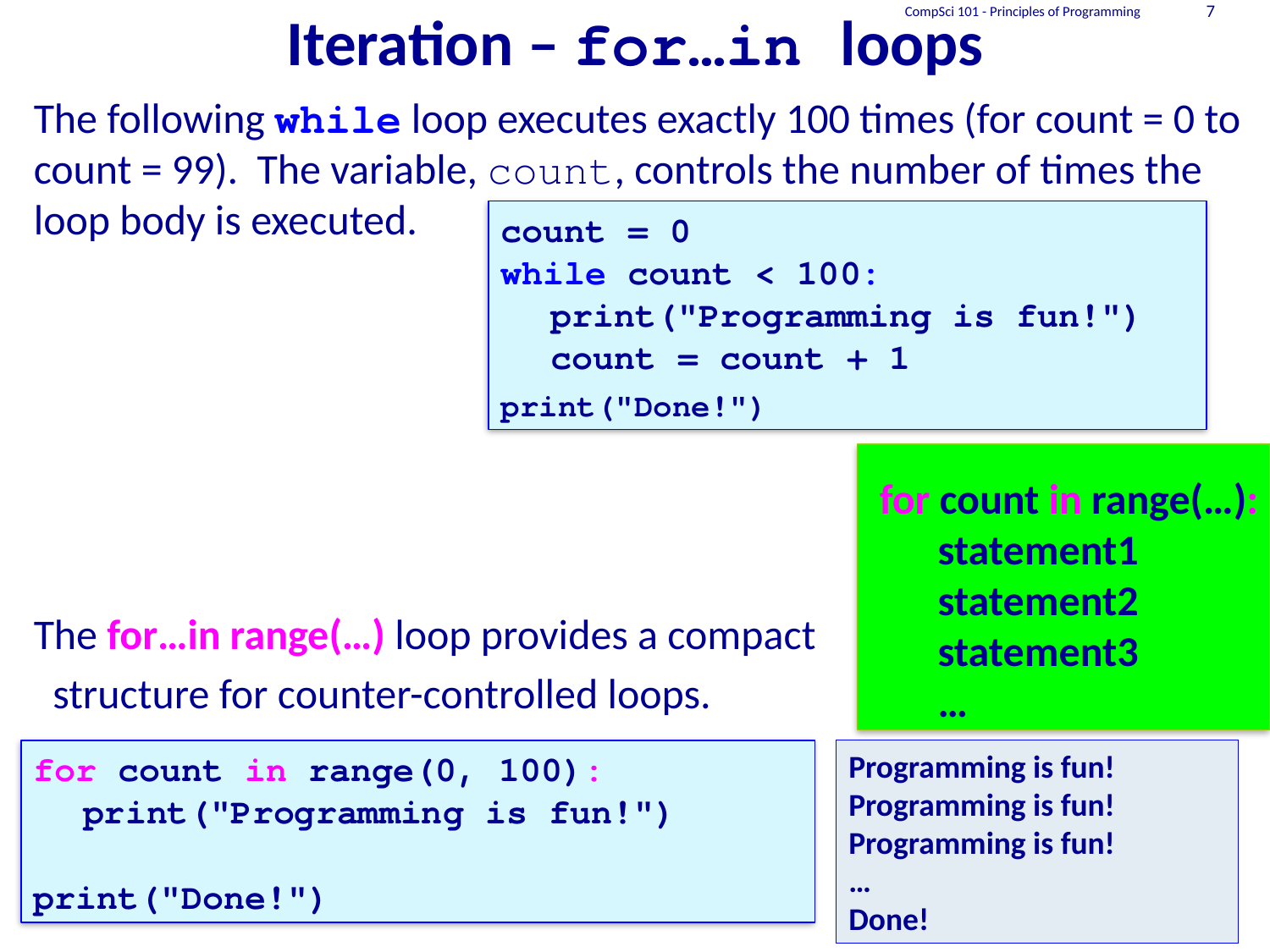

CompSci 101 - Principles of Programming
7
# Iteration – for…in loops
The following while loop executes exactly 100 times (for count = 0 to count = 99).  The variable, count, controls the number of times the loop body is executed.

The for…in range(…) loop provides a compact
  structure for counter-controlled loops.

count = 0
while count < 100:
	print("Programming is fun!")
	count = count + 1

print("Done!")

for count in range(…):
	statement1
	statement2
	statement3
	…
for count in range(0, 100):
	print("Programming is fun!")

print("Done!")
Programming is fun!
Programming is fun!
Programming is fun!
…
Done!